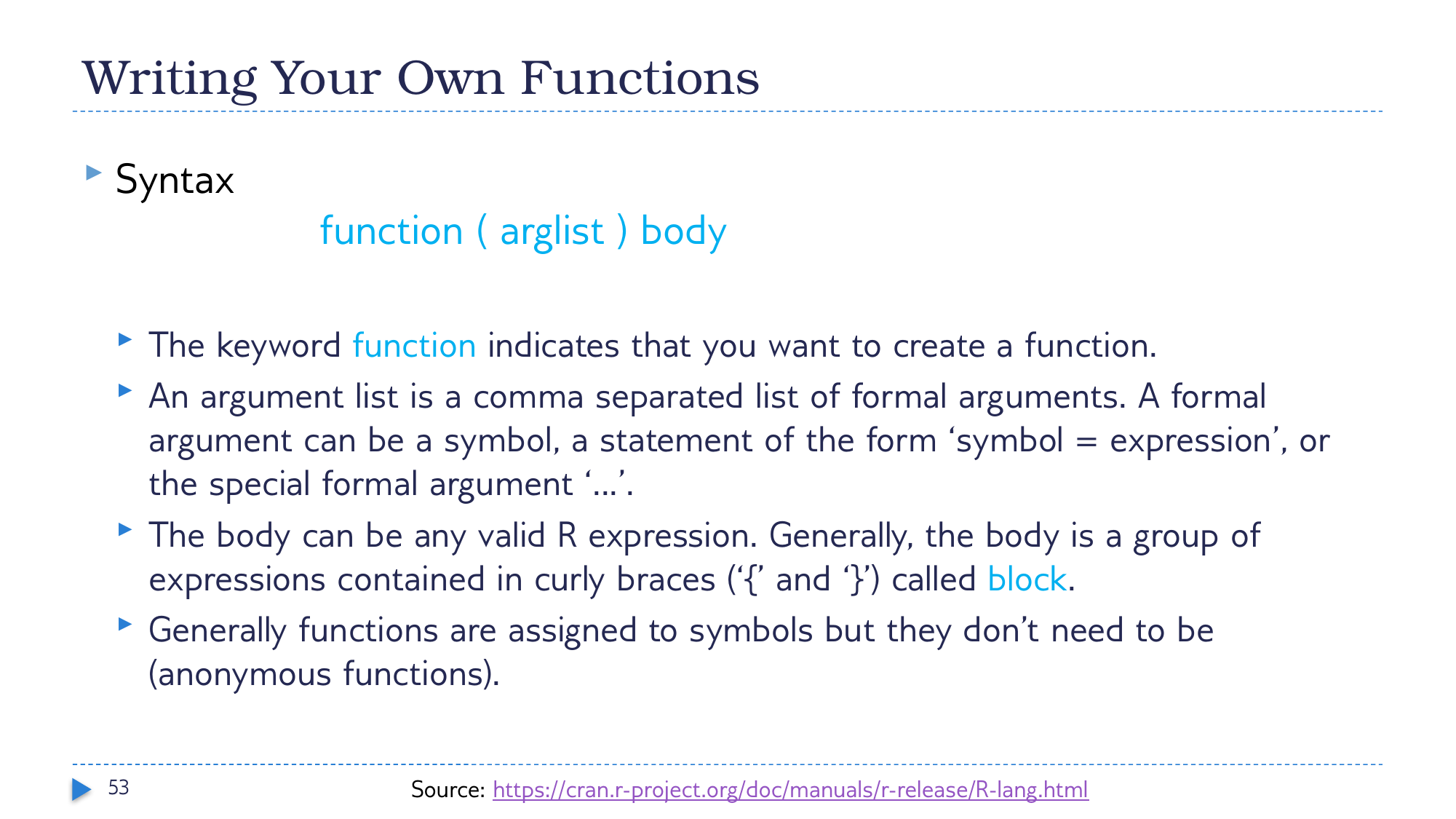

# Writing Your Own Functions
Syntax
                function ( arglist ) body

The keyword function indicates that you want to create a function.
An argument list is a comma separated list of formal arguments. A formal argument can be a symbol, a statement of the form ‘symbol = expression’, or the special formal argument ‘...’.
The body can be any valid R expression. Generally, the body is a group of expressions contained in curly braces (‘{’ and ‘}’) called block.
Generally functions are assigned to symbols but they don’t need to be (anonymous functions).
Source: https://cran.r-project.org/doc/manuals/r-release/R-lang.html
53